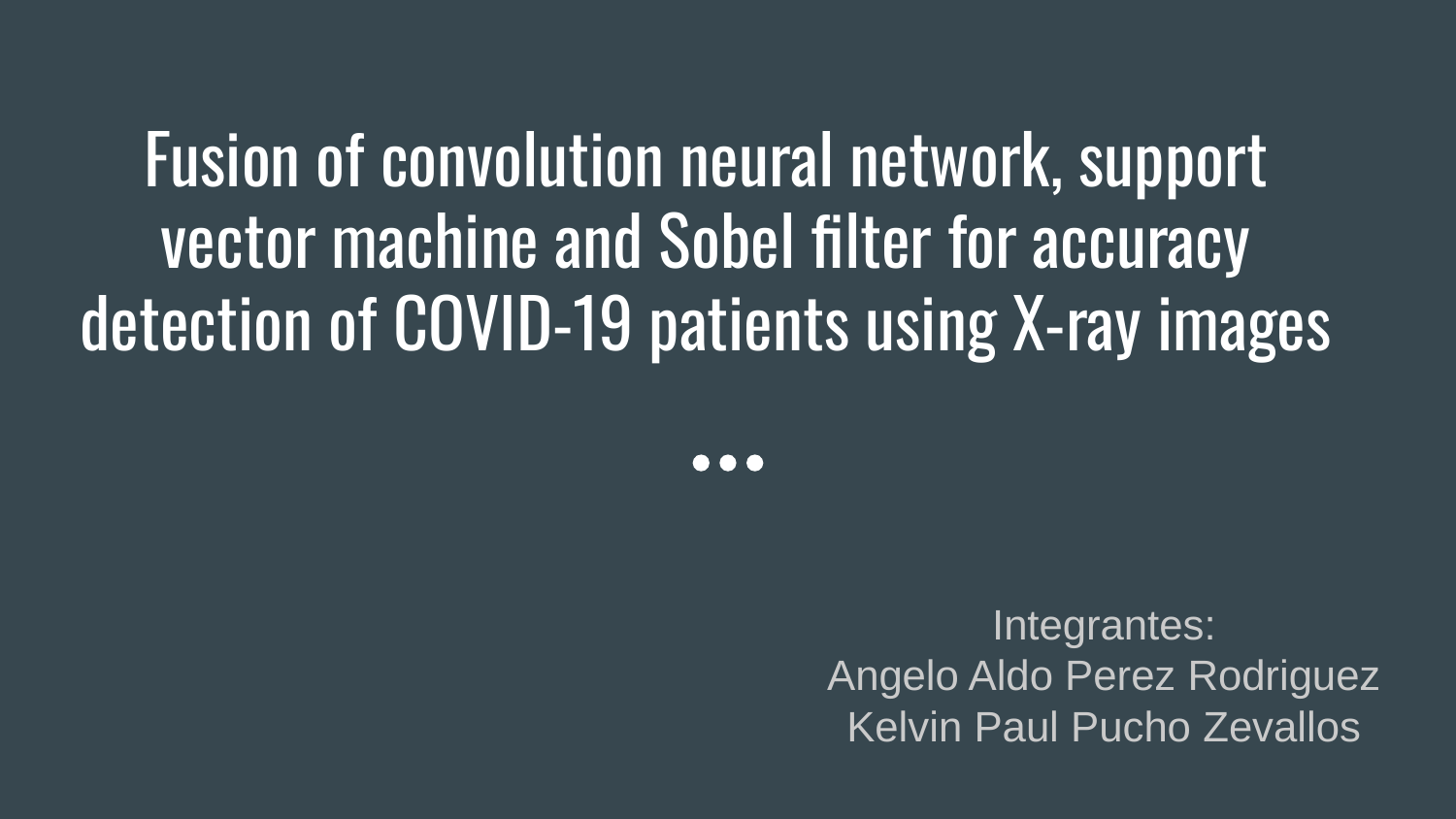

# Fusion of convolution neural network, support vector machine and Sobel filter for accuracy detection of COVID-19 patients using X-ray images
Integrantes:
Angelo Aldo Perez Rodriguez
Kelvin Paul Pucho Zevallos